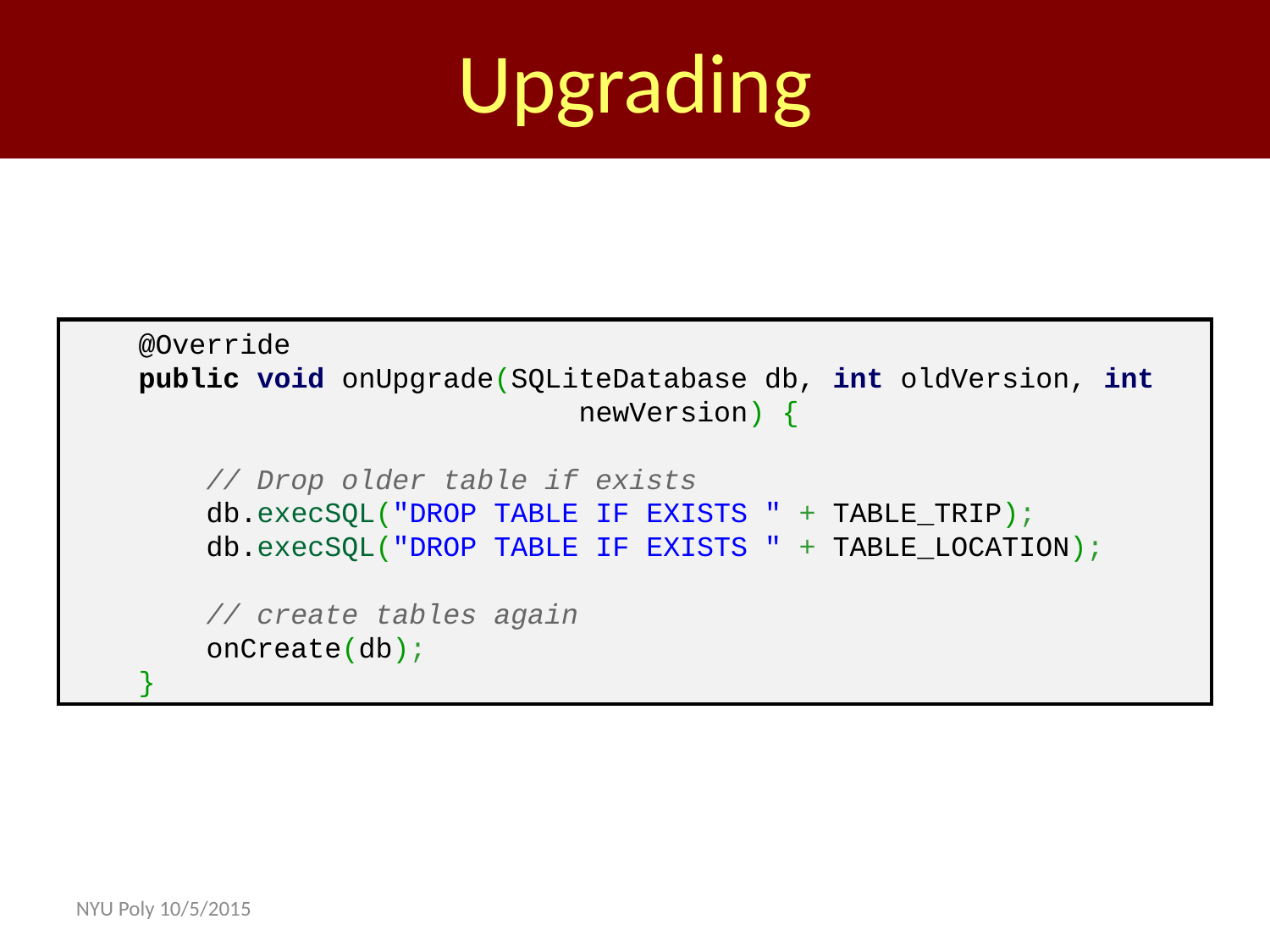

Upgrading
    @Override
    public void onUpgrade(SQLiteDatabase db, int oldVersion, int
                              newVersion) {

        // Drop older table if exists
        db.execSQL("DROP TABLE IF EXISTS " + TABLE_TRIP);
        db.execSQL("DROP TABLE IF EXISTS " + TABLE_LOCATION);

        // create tables again
        onCreate(db);
    }
NYU Poly 10/5/2015